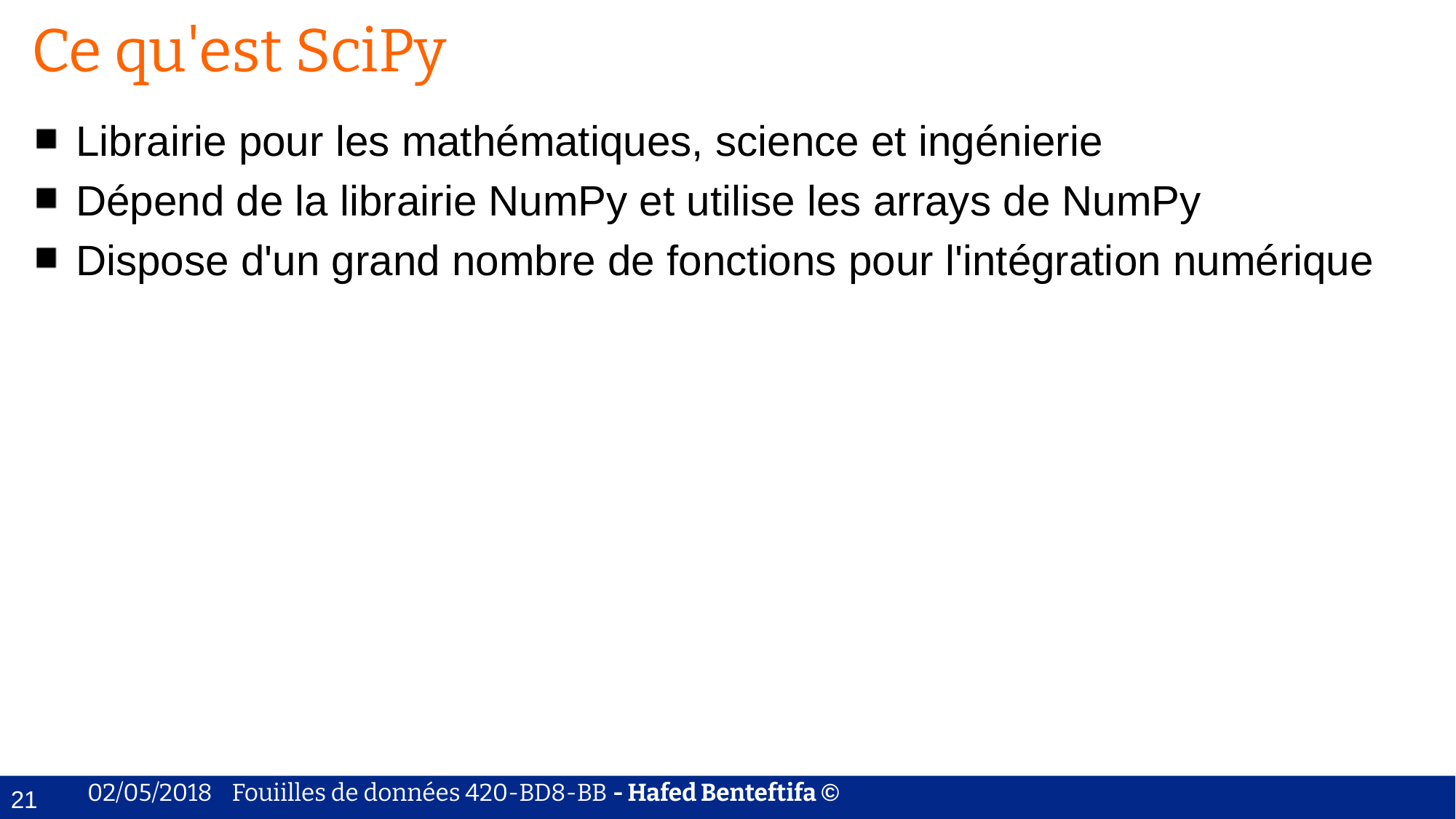

# Ce qu'est SciPy
Librairie pour les mathématiques, science et ingénierie
Dépend de la librairie NumPy et utilise les arrays de NumPy
Dispose d'un grand nombre de fonctions pour l'intégration numérique